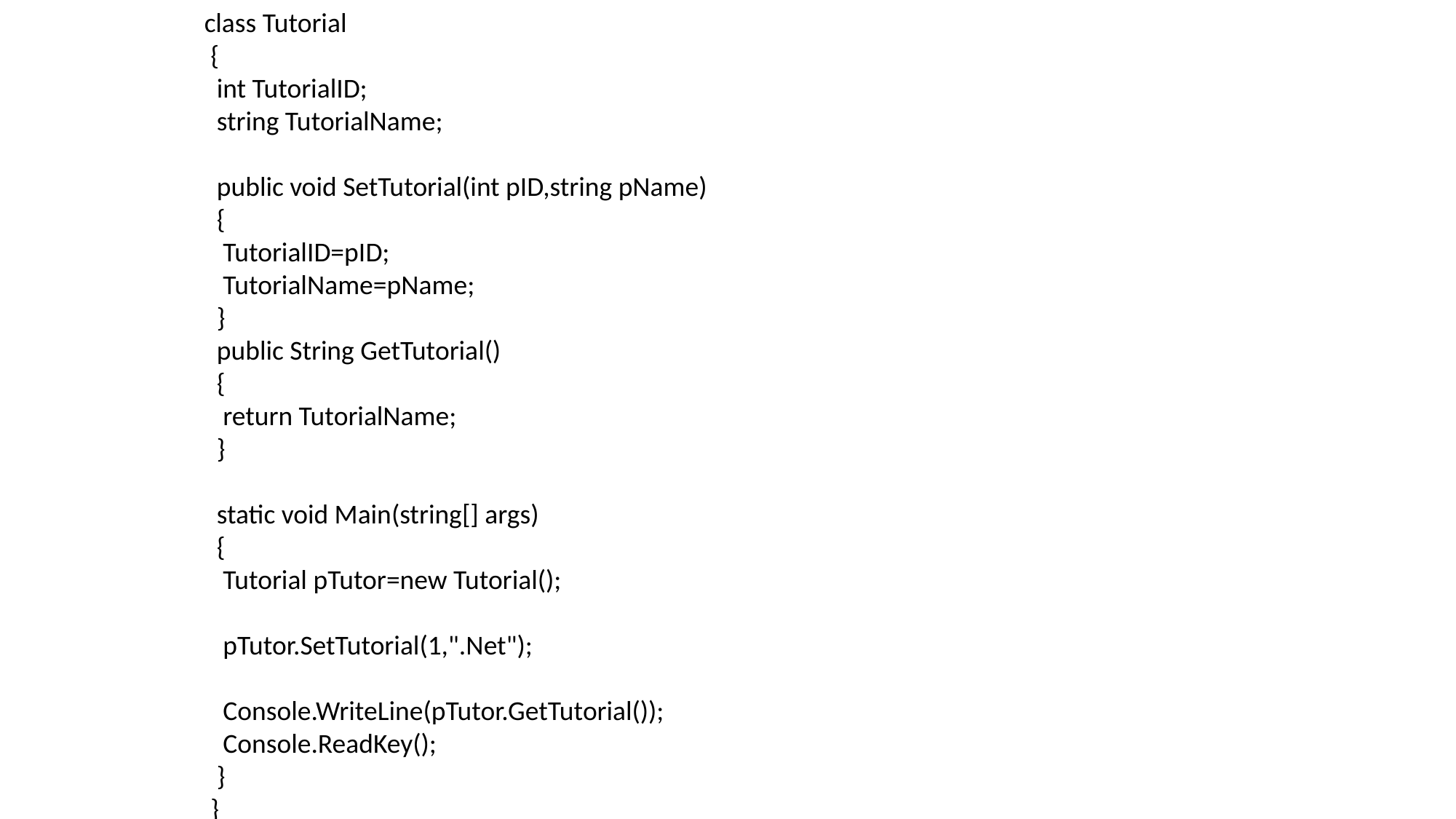

class Tutorial
 {
  int TutorialID;
  string TutorialName;

  public void SetTutorial(int pID,string pName)
  {
   TutorialID=pID;
   TutorialName=pName;
  }
  public String GetTutorial()
  {
   return TutorialName;
  }

  static void Main(string[] args)
  {
   Tutorial pTutor=new Tutorial();

   pTutor.SetTutorial(1,".Net");

   Console.WriteLine(pTutor.GetTutorial());
   Console.ReadKey();
  }
 }